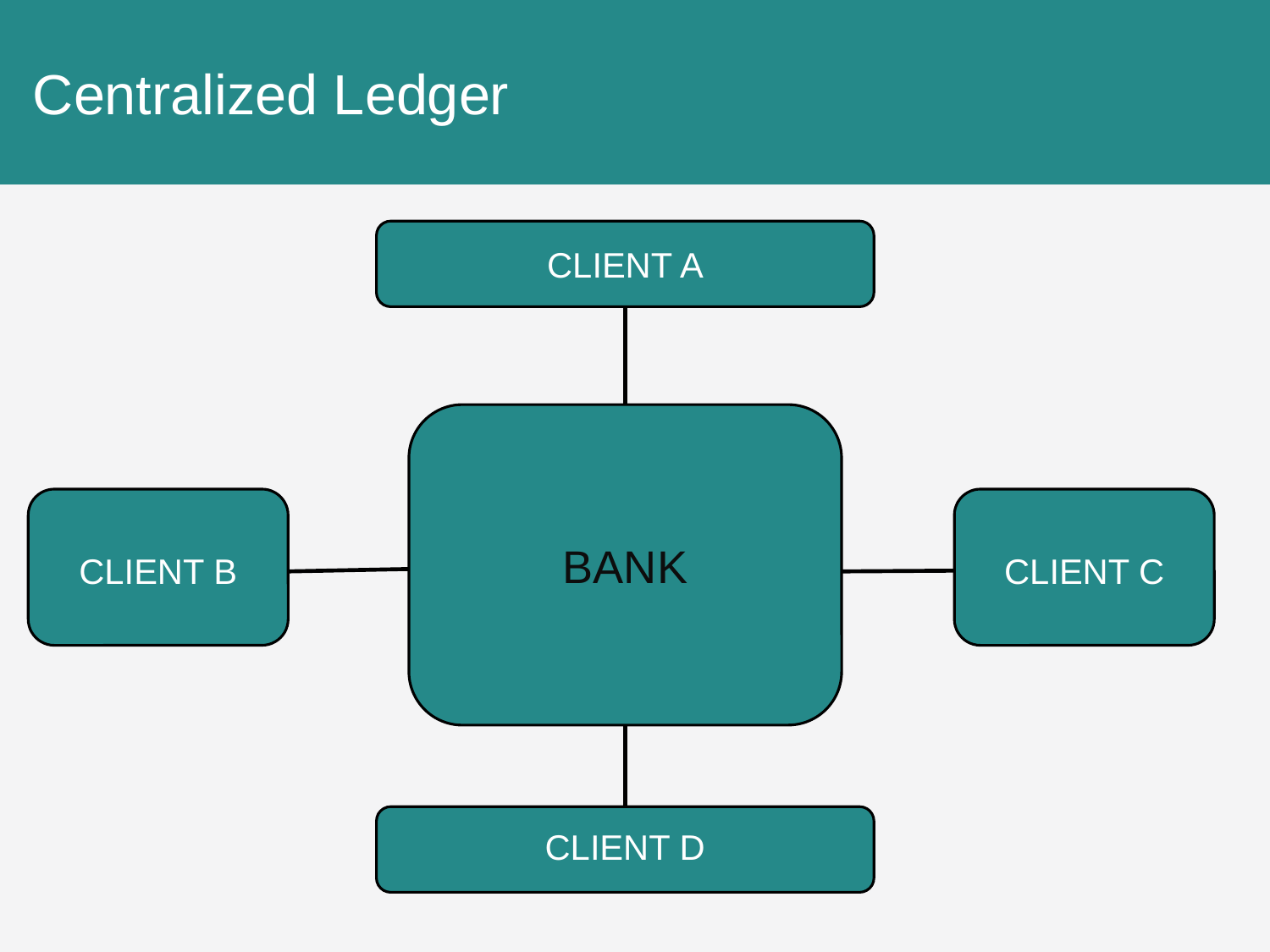

# Centralized Ledger
CLIENT A
BANK
CLIENT B

CLIENT C

CLIENT D